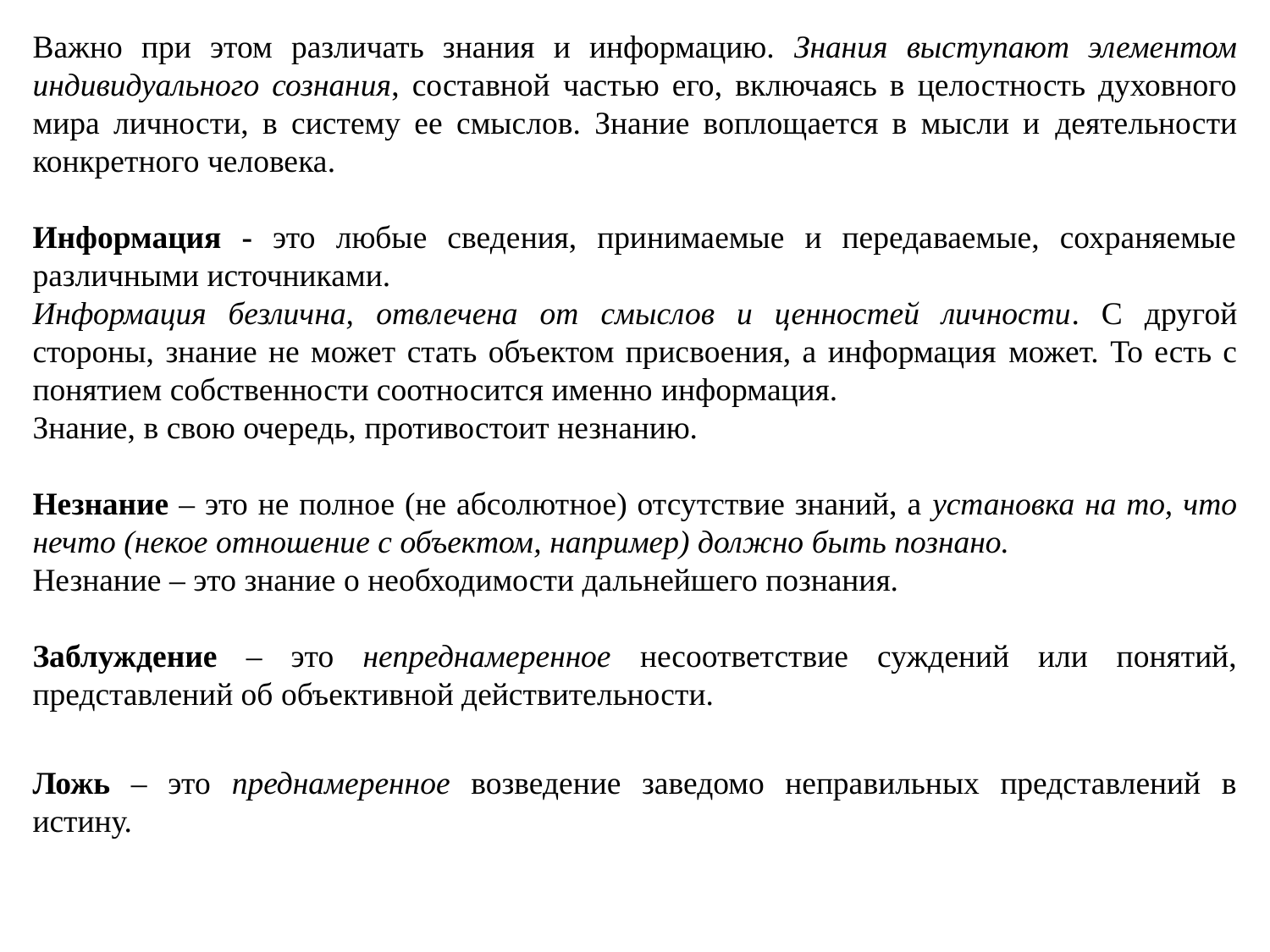

Важно при этом различать знания и информацию. Знания выступают элементом индивидуального сознания, составной частью его, включаясь в целостность духовного мира личности, в систему ее смыслов. Знание воплощается в мысли и деятельности конкретного человека.

Информация - это любые сведения, принимаемые и передаваемые, сохраняемые различными источниками.
Информация безлична, отвлечена от смыслов и ценностей личности. С другой стороны, знание не может стать объектом присвоения, а информация может. То есть с понятием собственности соотносится именно информация.
Знание, в свою очередь, противостоит незнанию.

Незнание – это не полное (не абсолютное) отсутствие знаний, а установка на то, что нечто (некое отношение с объектом, например) должно быть познано.
Незнание – это знание о необходимости дальнейшего познания.

Заблуждение – это непреднамеренное несоответствие суждений или понятий, представлений об объективной действительности.

Ложь – это преднамеренное возведение заведомо неправильных представлений в истину.